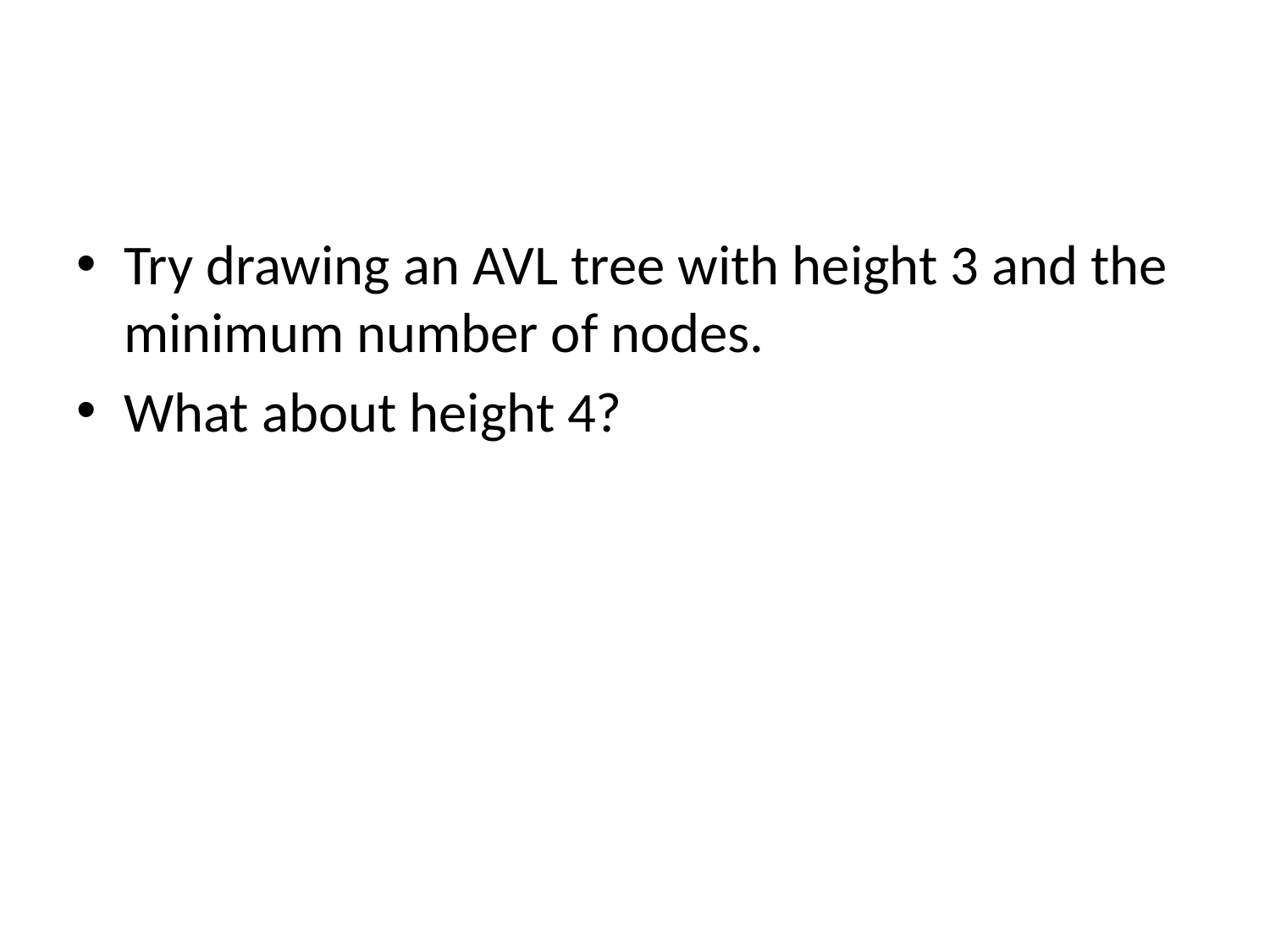

#
Try drawing an AVL tree with height 3 and the minimum number of nodes.
What about height 4?